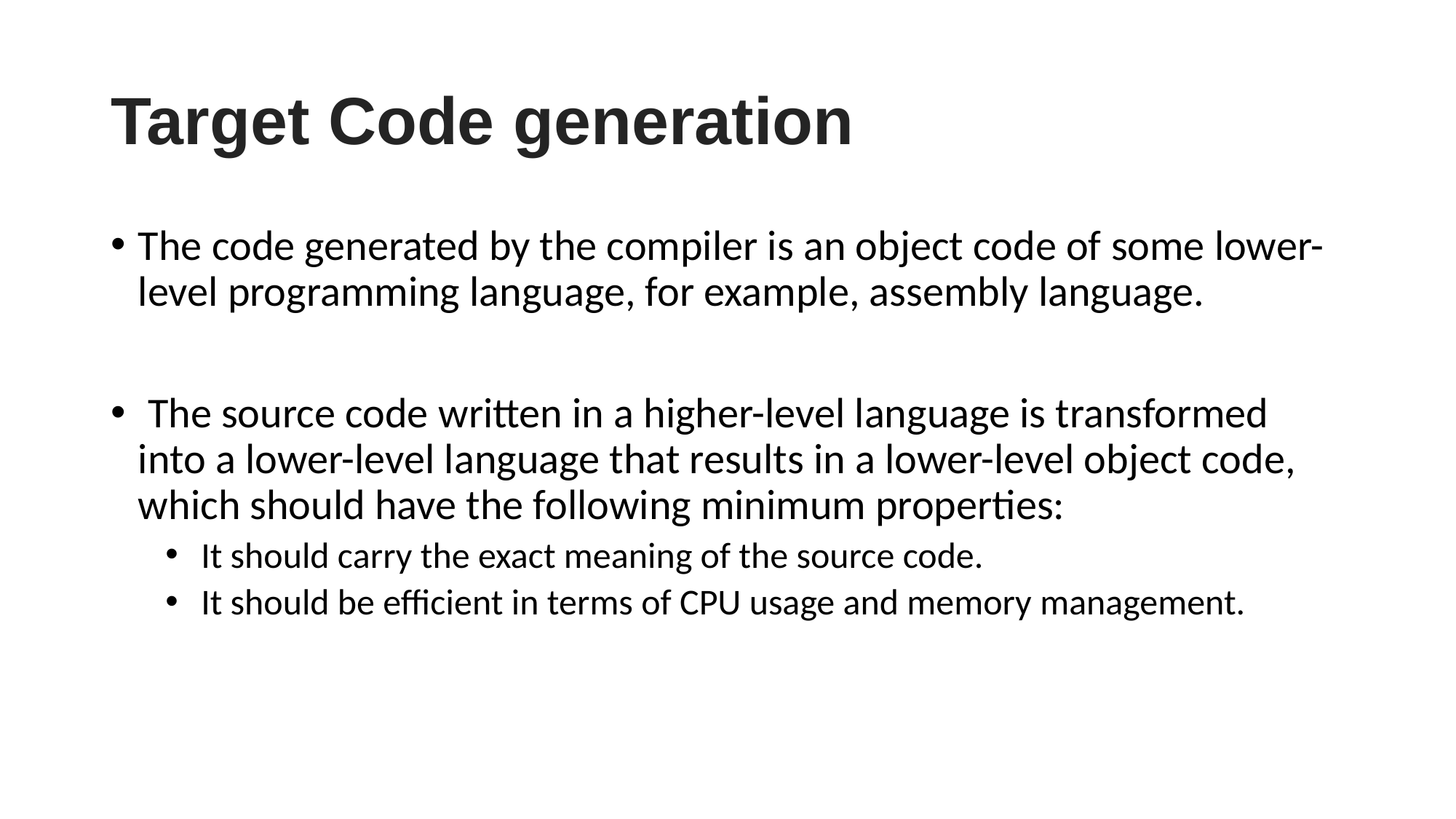

# Target Code generation
The code generated by the compiler is an object code of some lower-level programming language, for example, assembly language.

 The source code written in a higher-level language is transformed into a lower-level language that results in a lower-level object code, which should have the following minimum properties:
 It should carry the exact meaning of the source code.
 It should be efficient in terms of CPU usage and memory management.